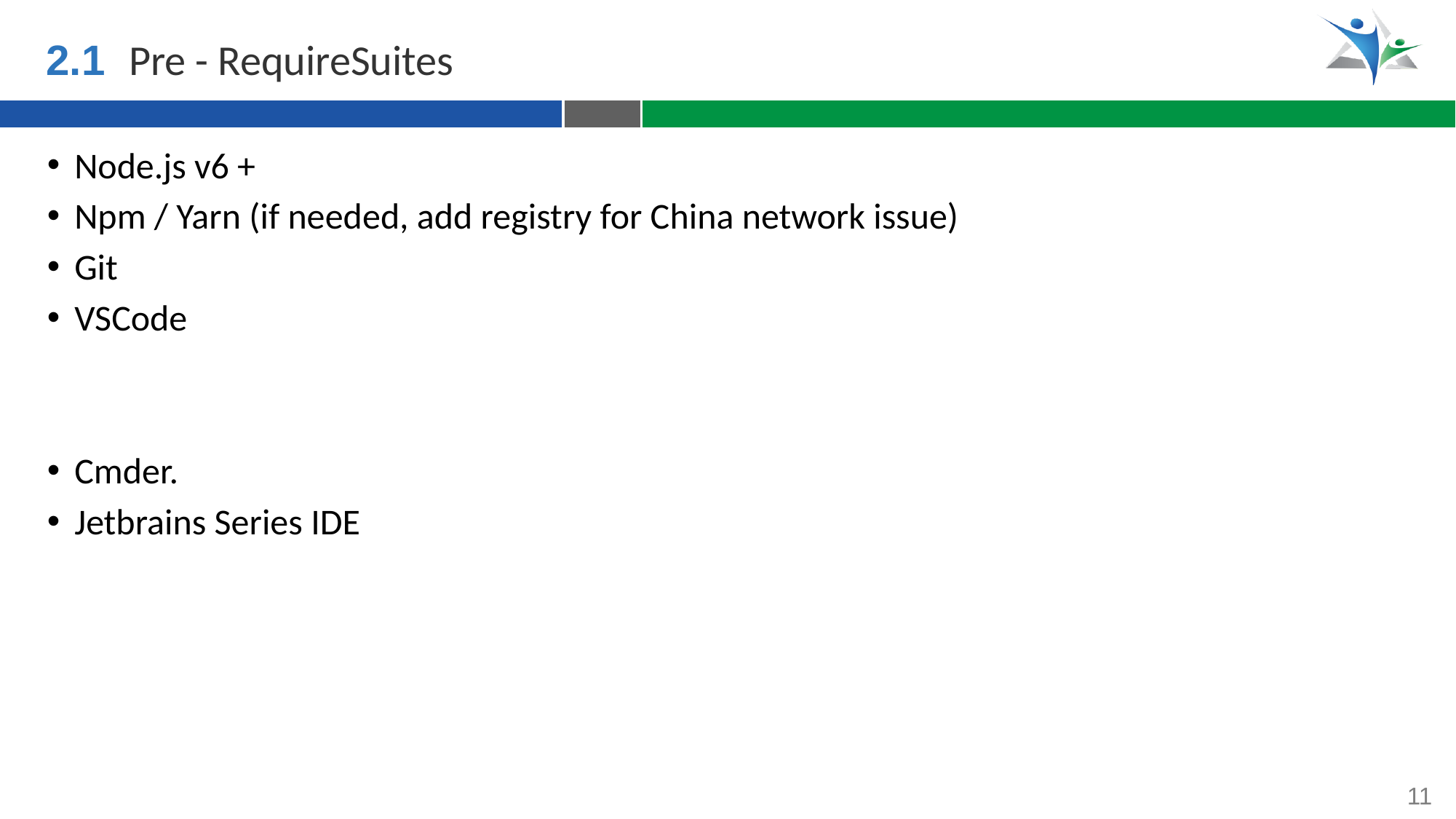

2.1
Pre - RequireSuites
Node.js v6 +
Npm / Yarn (if needed, add registry for China network issue)
Git
VSCode

Cmder.
Jetbrains Series IDE